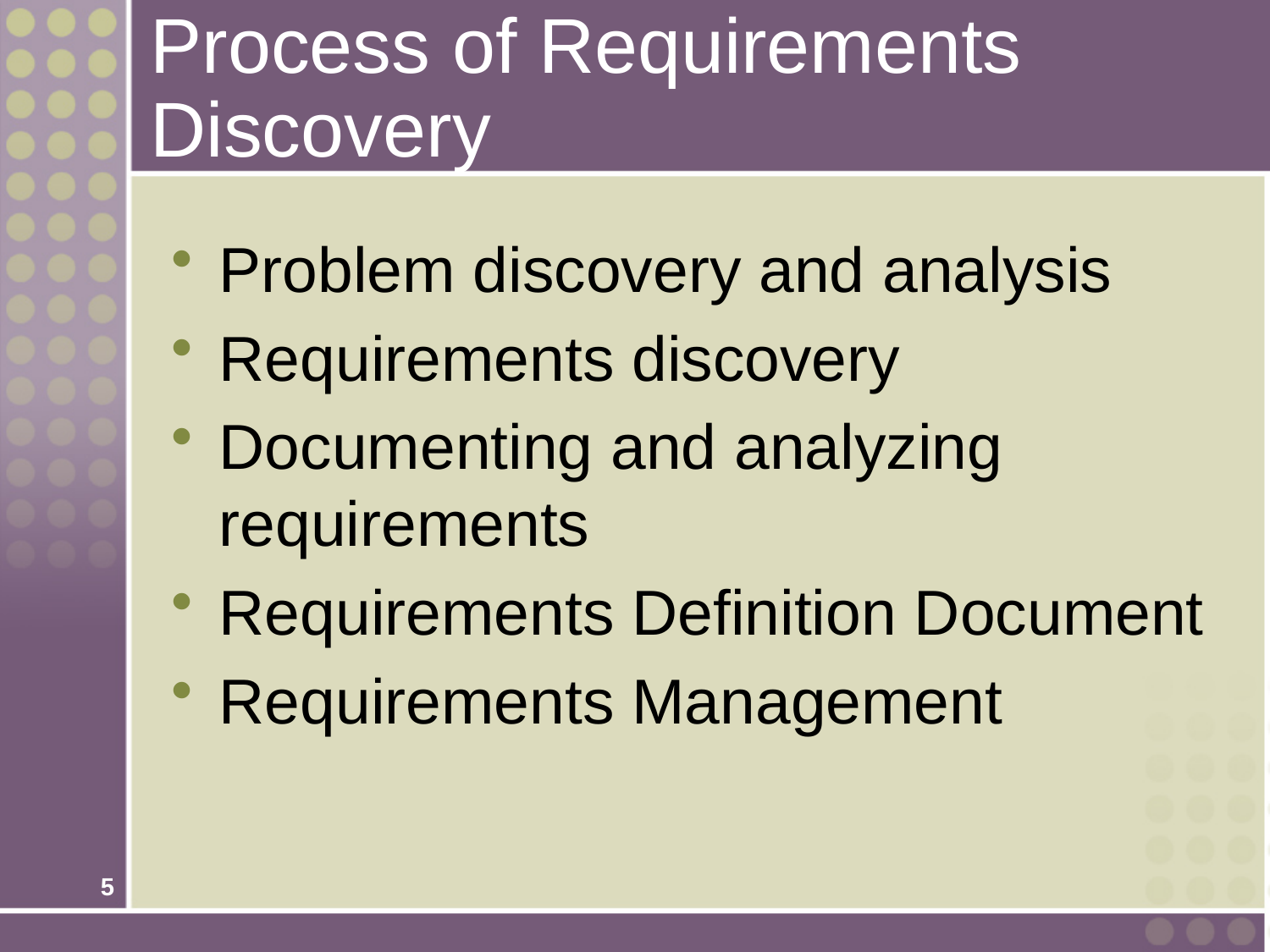

# Process of Requirements Discovery
Problem discovery and analysis
Requirements discovery
Documenting and analyzing requirements
Requirements Definition Document
Requirements Management

5